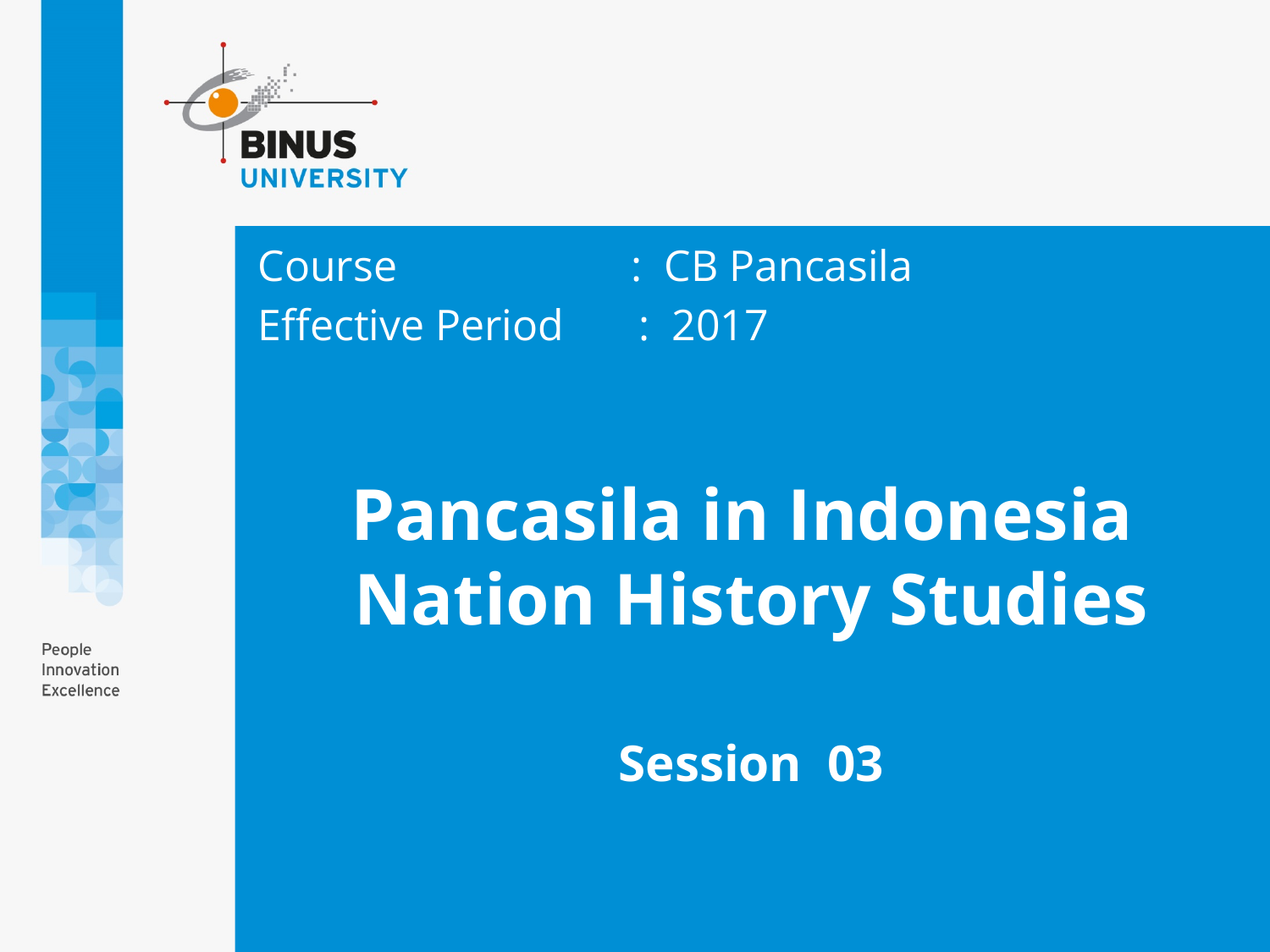

Course		        :  CB Pancasila
Effective Period	:  2017
# Pancasila in Indonesia Nation History Studies Session  03